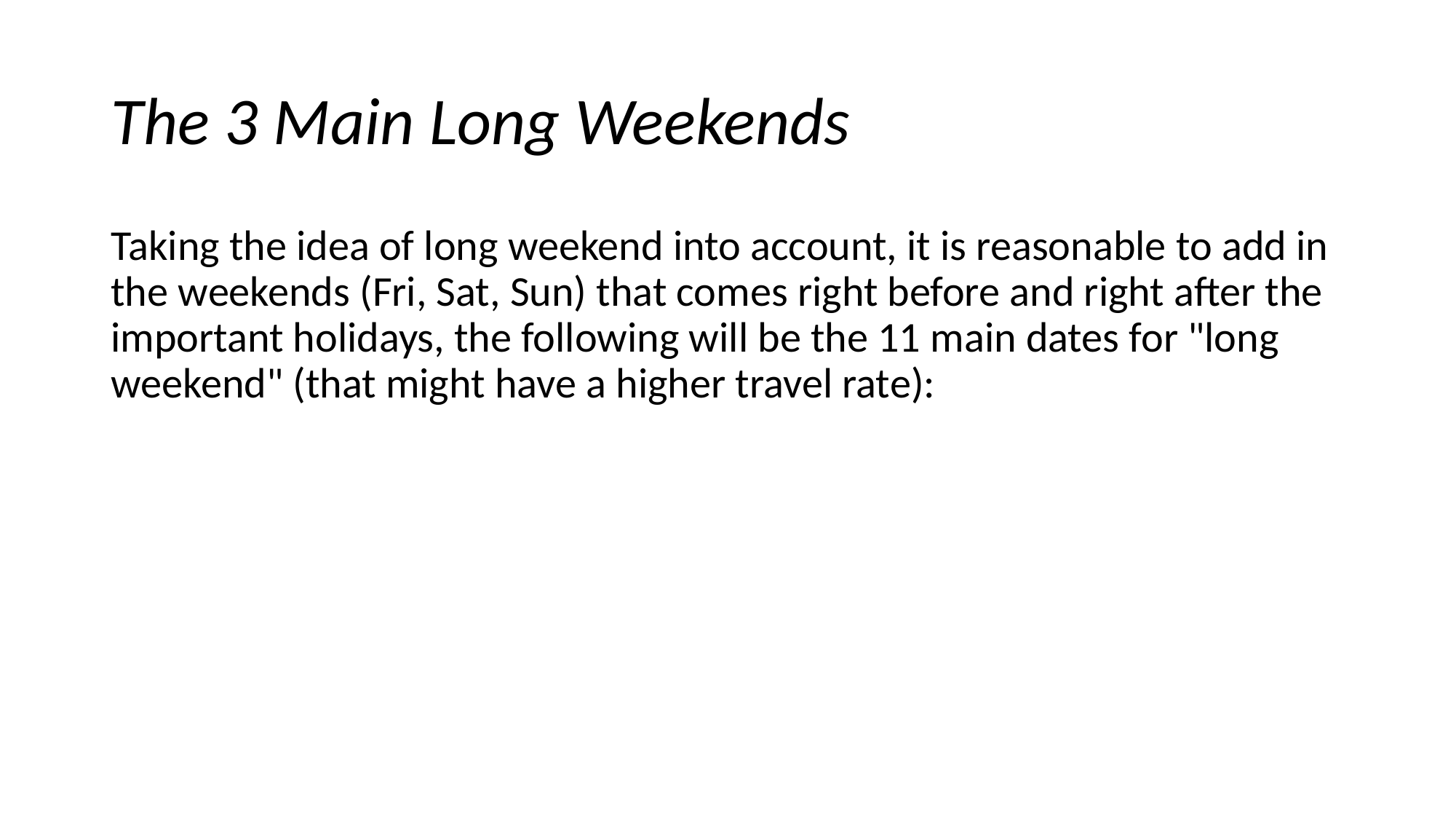

# The 3 Main Long Weekends
Taking the idea of long weekend into account, it is reasonable to add in the weekends (Fri, Sat, Sun) that comes right before and right after the important holidays, the following will be the 11 main dates for "long weekend" (that might have a higher travel rate):